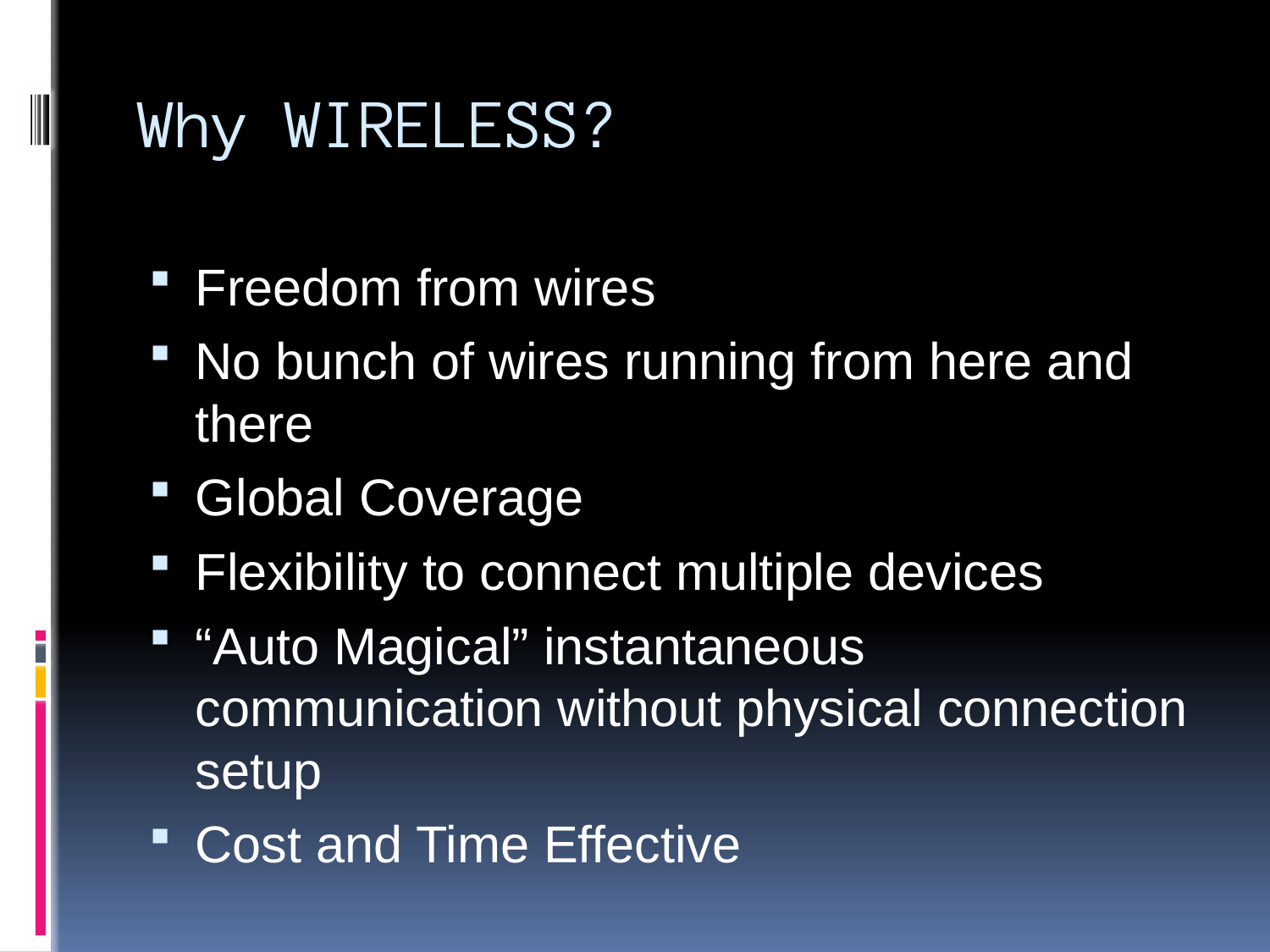

# Why WIRELESS?
Freedom from wires
No bunch of wires running from here and there
Global Coverage
Flexibility to connect multiple devices
“Auto Magical” instantaneous communication without physical connection setup
Cost and Time Effective